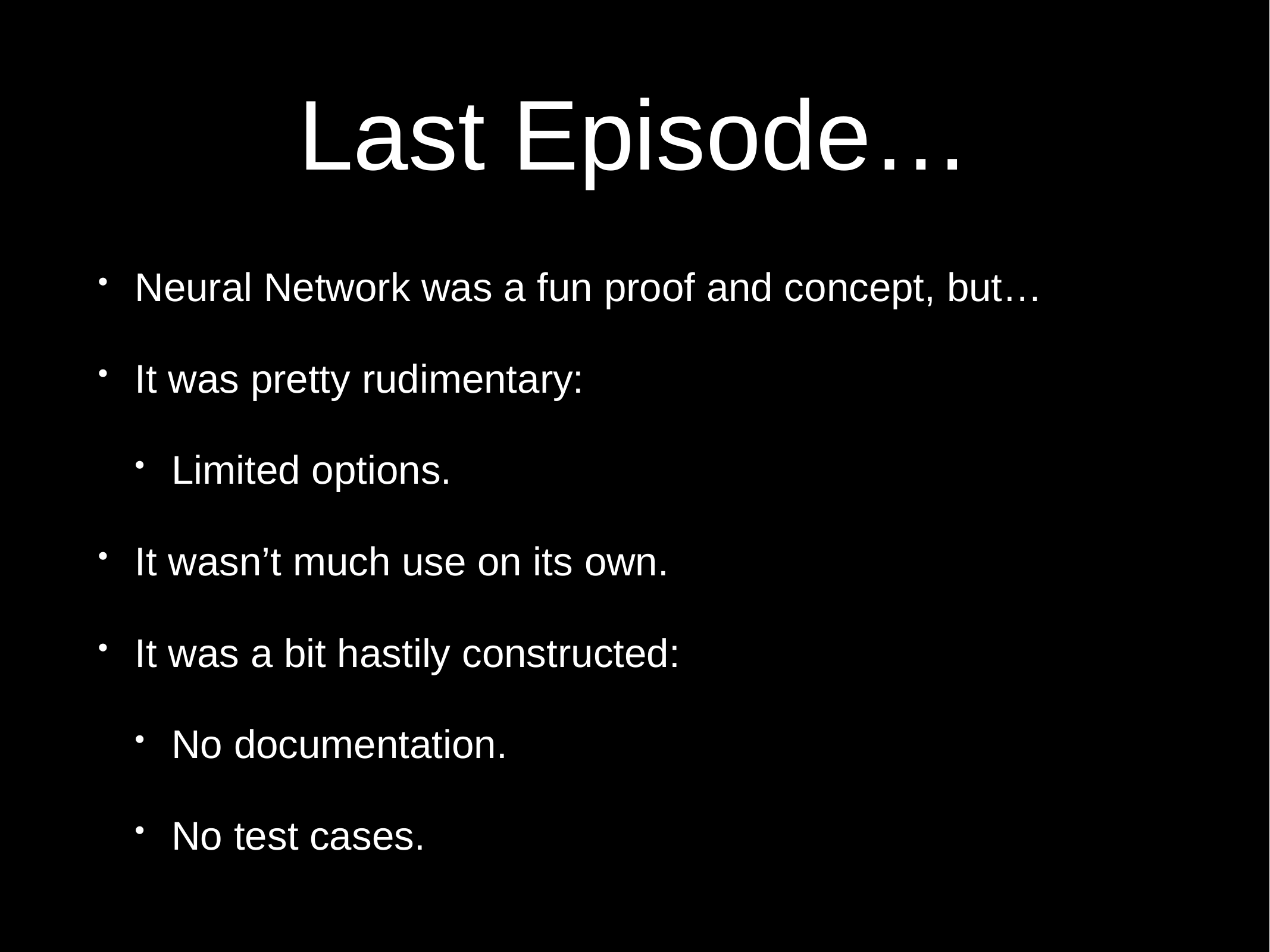

# Last Episode…
Neural Network was a fun proof and concept, but…
It was pretty rudimentary:
Limited options.
It wasn’t much use on its own.
It was a bit hastily constructed:
No documentation.
No test cases.